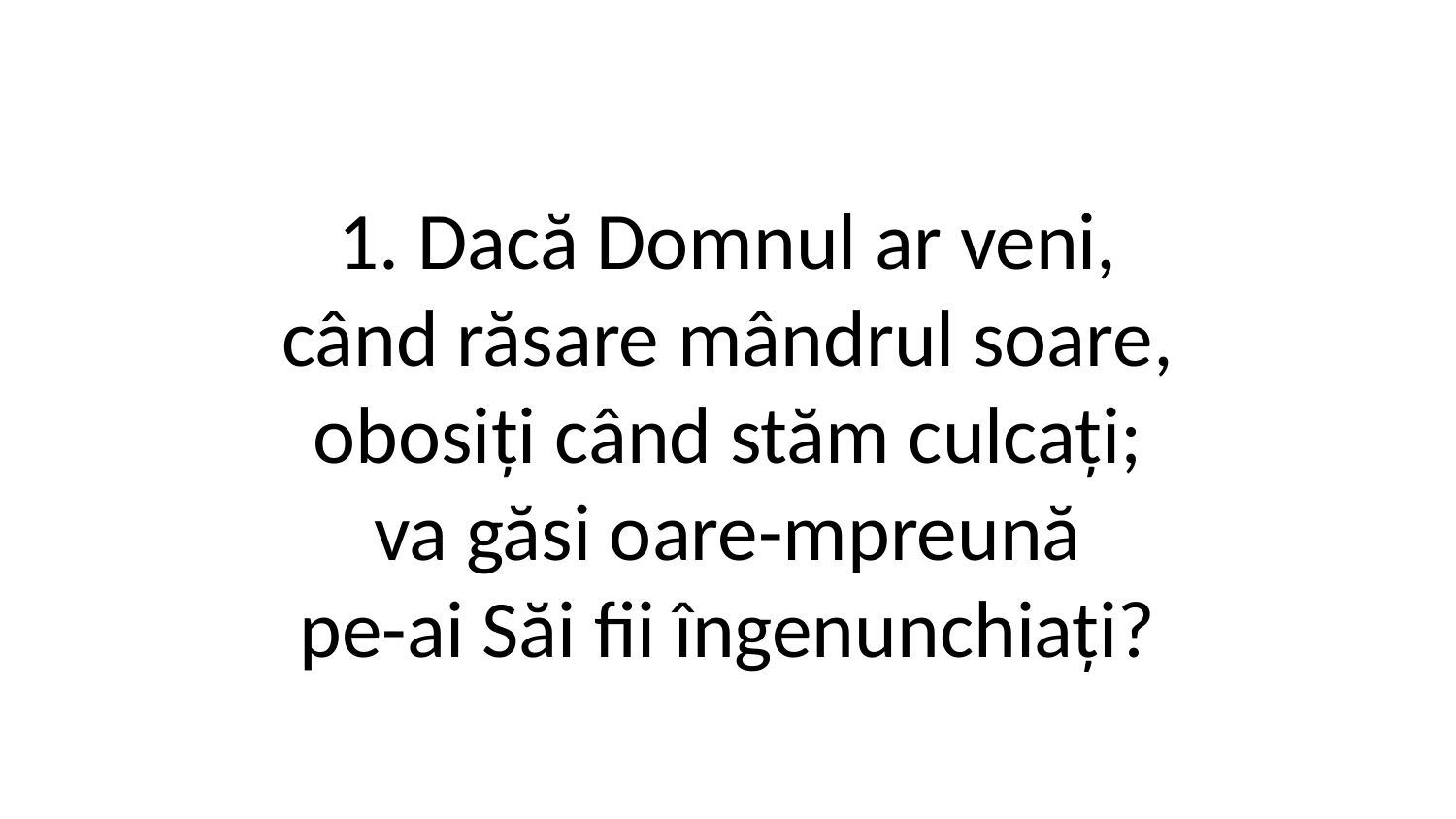

1. Dacă Domnul ar veni,
când răsare mândrul soare,
obosiți când stăm culcați;
va găsi oare-mpreună
pe-ai Săi fii îngenunchiați?